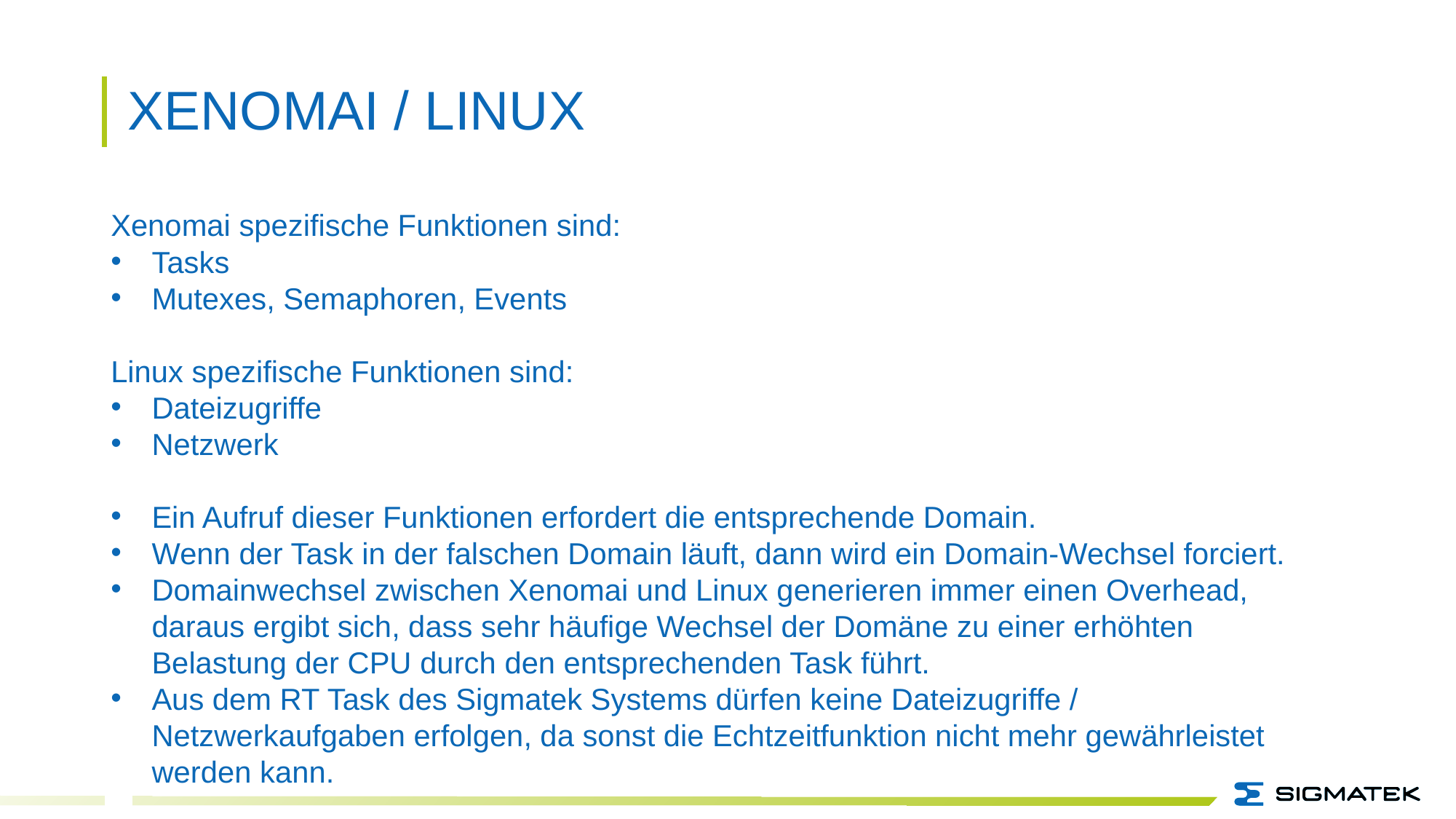

XENOMAI / Linux
Xenomai spezifische Funktionen sind:
Tasks
Mutexes, Semaphoren, Events

Linux spezifische Funktionen sind:
Dateizugriffe
Netzwerk

Ein Aufruf dieser Funktionen erfordert die entsprechende Domain.
Wenn der Task in der falschen Domain läuft, dann wird ein Domain-Wechsel forciert.
Domainwechsel zwischen Xenomai und Linux generieren immer einen Overhead, daraus ergibt sich, dass sehr häufige Wechsel der Domäne zu einer erhöhten Belastung der CPU durch den entsprechenden Task führt.
Aus dem RT Task des Sigmatek Systems dürfen keine Dateizugriffe / Netzwerkaufgaben erfolgen, da sonst die Echtzeitfunktion nicht mehr gewährleistet werden kann.
17